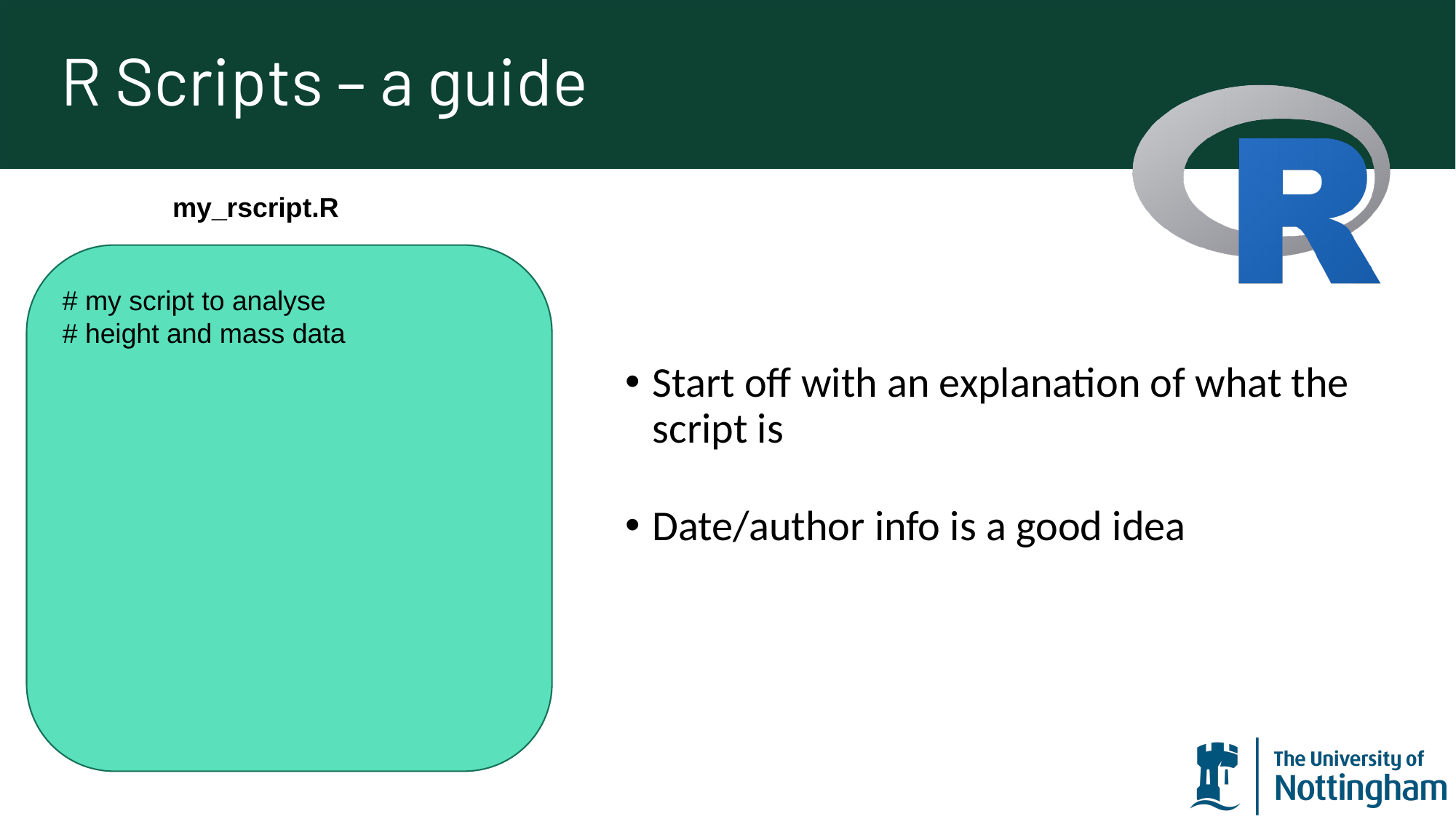

# R Scripts – a guide
my_rscript.R

# my script to analyse
# height and mass data
Start off with an explanation of what the script is
Date/author info is a good idea